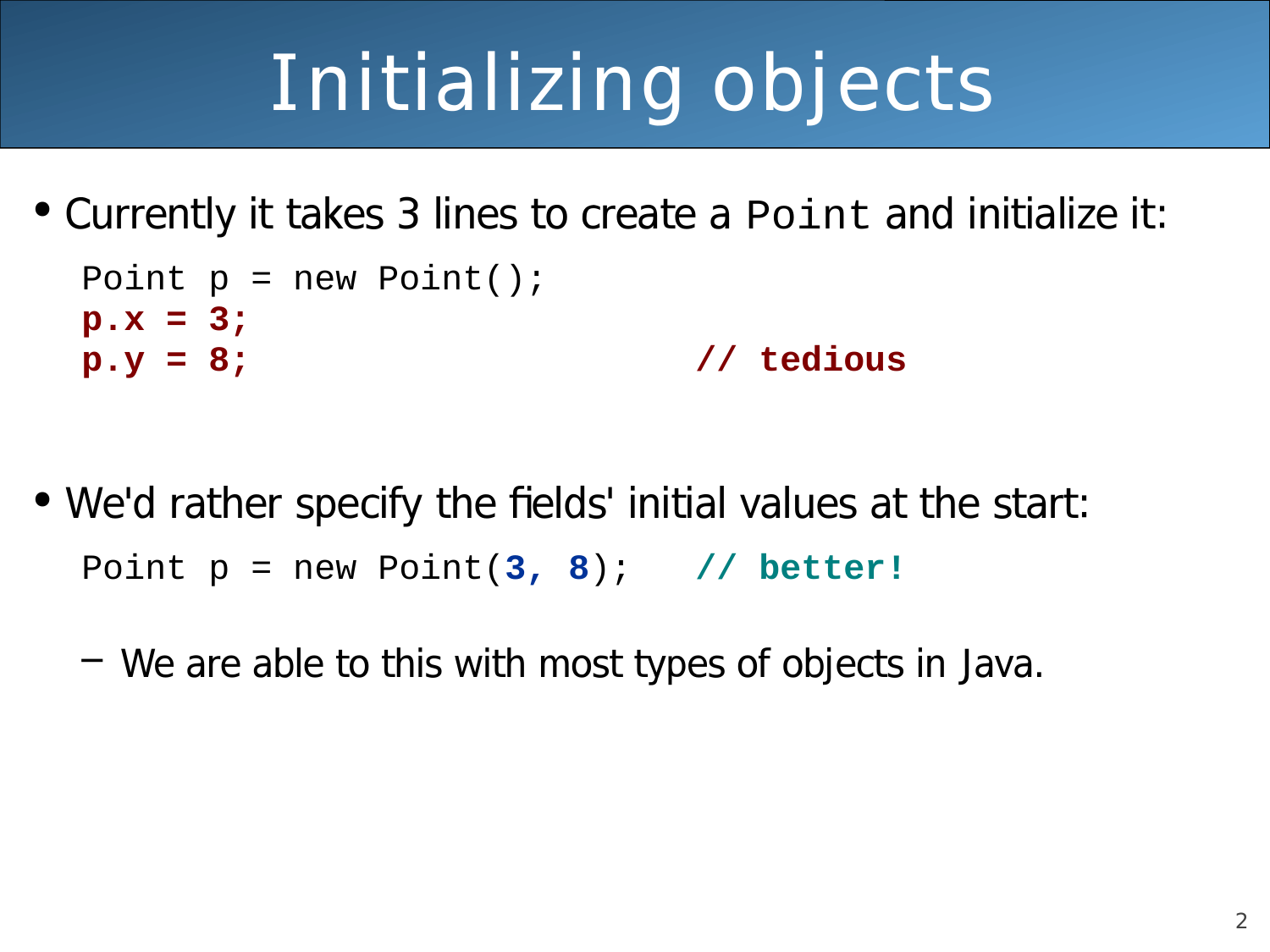

# Initializing objects
Currently it takes 3 lines to create a Point and initialize it:

Point p = new Point();
p.x = 3;
p.y = 8;                     // tedious

We'd rather specify the fields' initial values at the start:

Point p = new Point(3, 8);   // better!

We are able to this with most types of objects in Java.